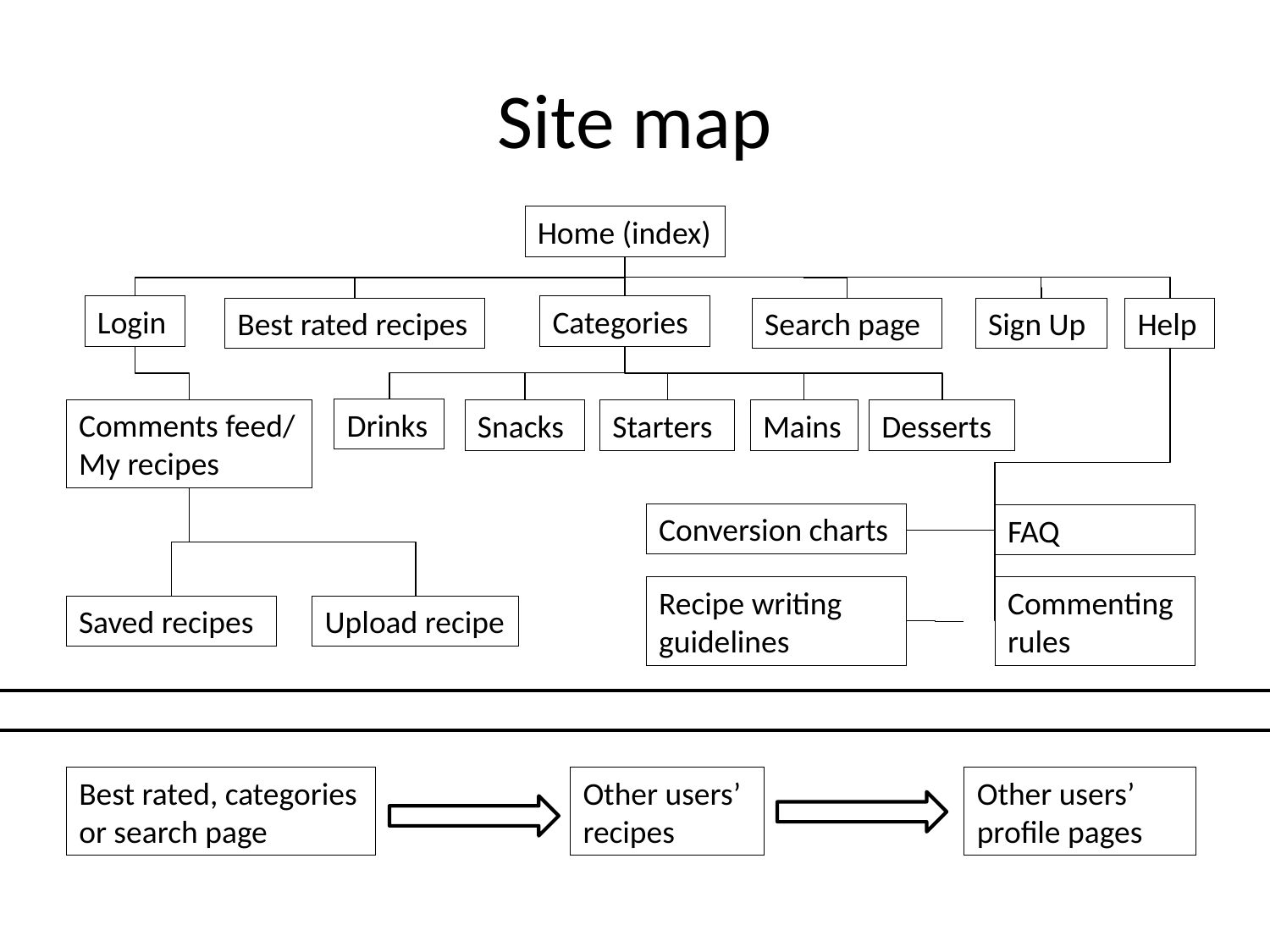

# Site map
Home (index)
Categories
Login
Best rated recipes
Search page
Sign Up
Help
Drinks
Comments feed/
My recipes
Snacks
Starters
Desserts
Mains
Conversion charts
FAQ
Recipe writing guidelines
Commenting rules
Upload recipe
Saved recipes

Other users’ profile pages
Best rated, categories or search page
Other users’ recipes